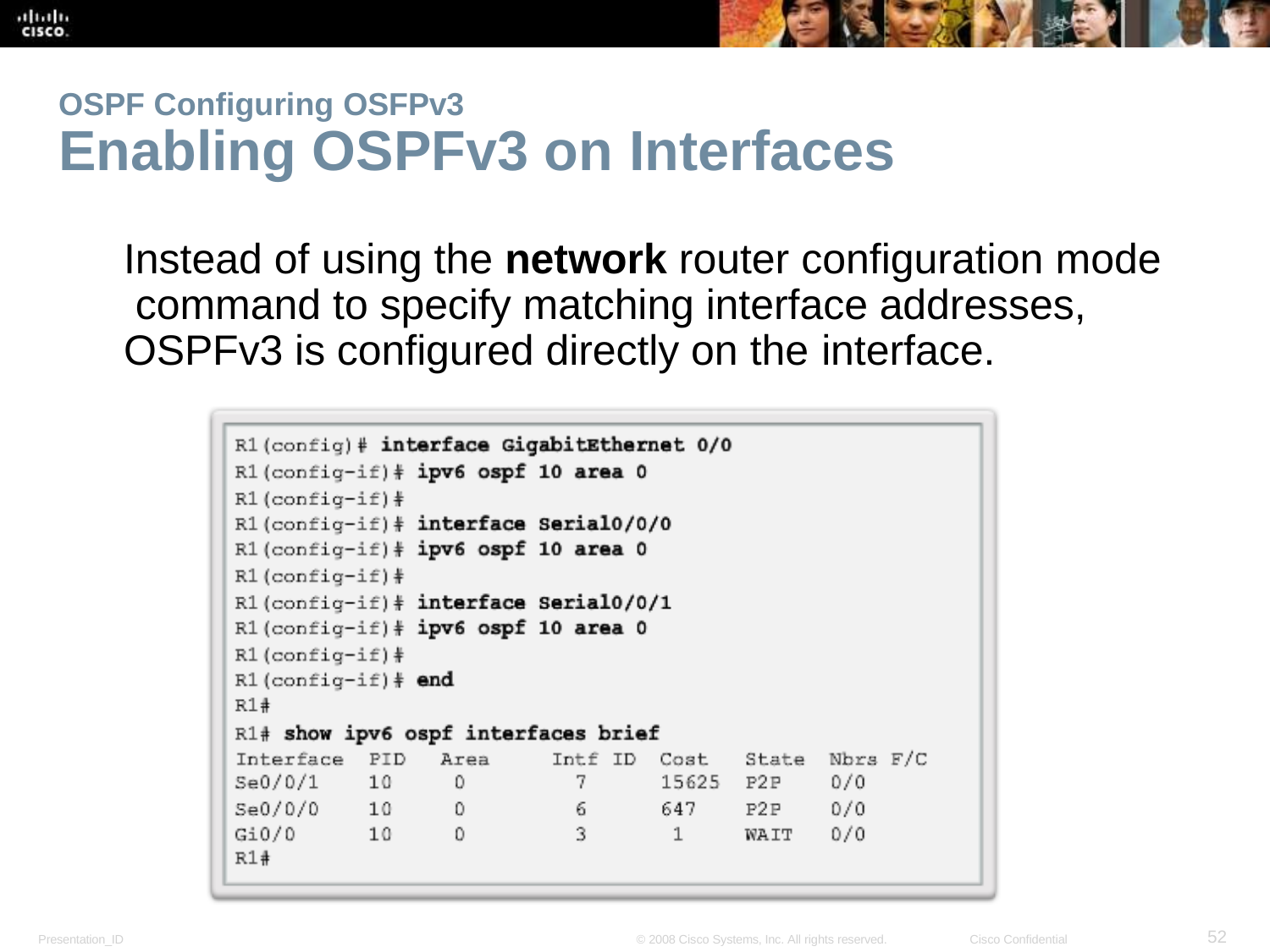

OSPF Configuring OSFPv3
Enabling OSPFv3 on Interfaces
Instead of using the network router configuration mode  command to specify matching interface addresses,  OSPFv3 is configured directly on the interface.

52
Presentation_ID
© 2008 Cisco Systems, Inc. All rights reserved.
Cisco Confidential